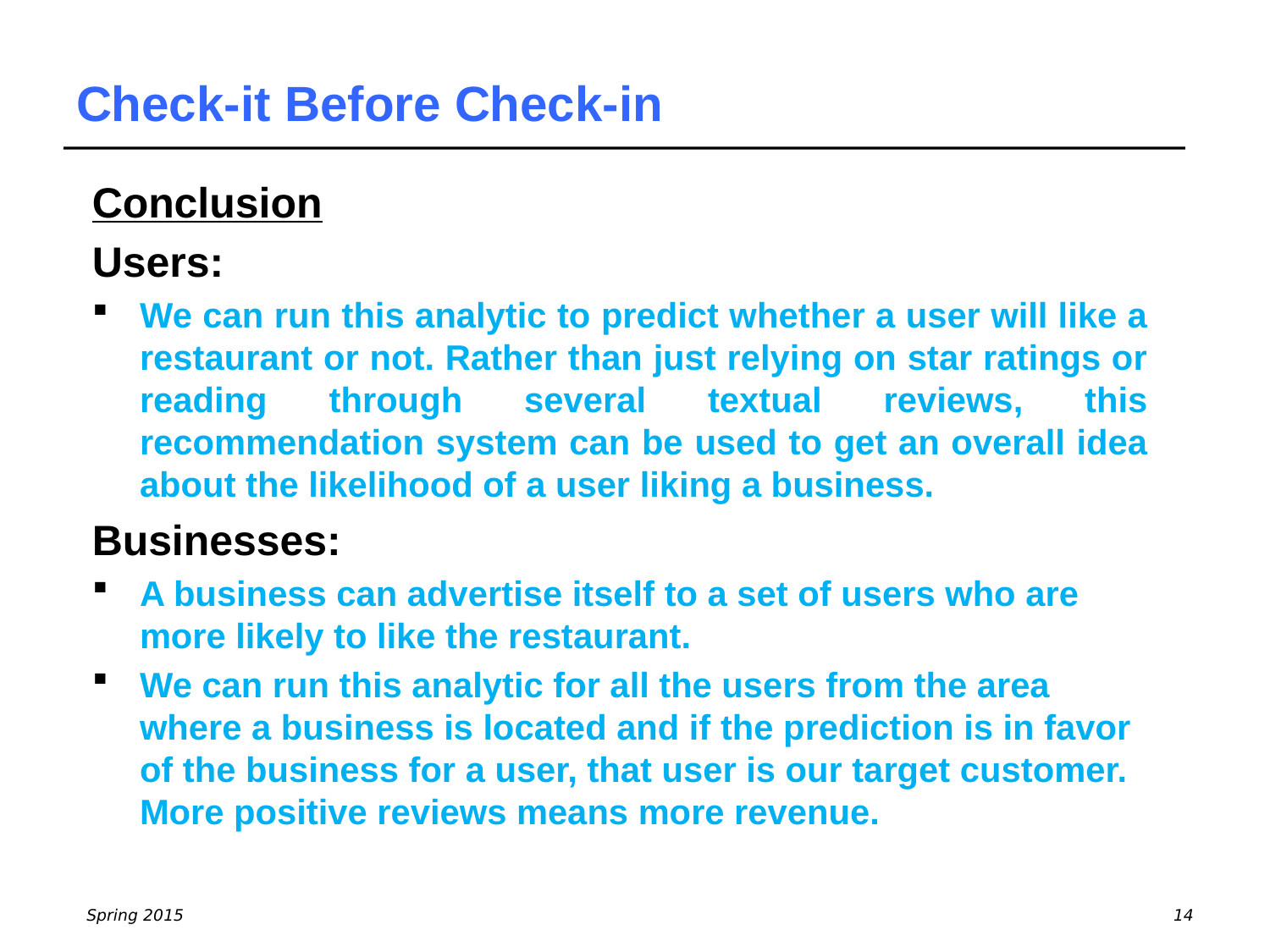

# Check-it Before Check-in

Conclusion
Users:
We can run this analytic to predict whether a user will like a restaurant or not. Rather than just relying on star ratings or reading through several textual reviews, this recommendation system can be used to get an overall idea about the likelihood of a user liking a business.
Businesses:
A business can advertise itself to a set of users who are more likely to like the restaurant.
We can run this analytic for all the users from the area where a business is located and if the prediction is in favor of the business for a user, that user is our target customer. More positive reviews means more revenue.

14